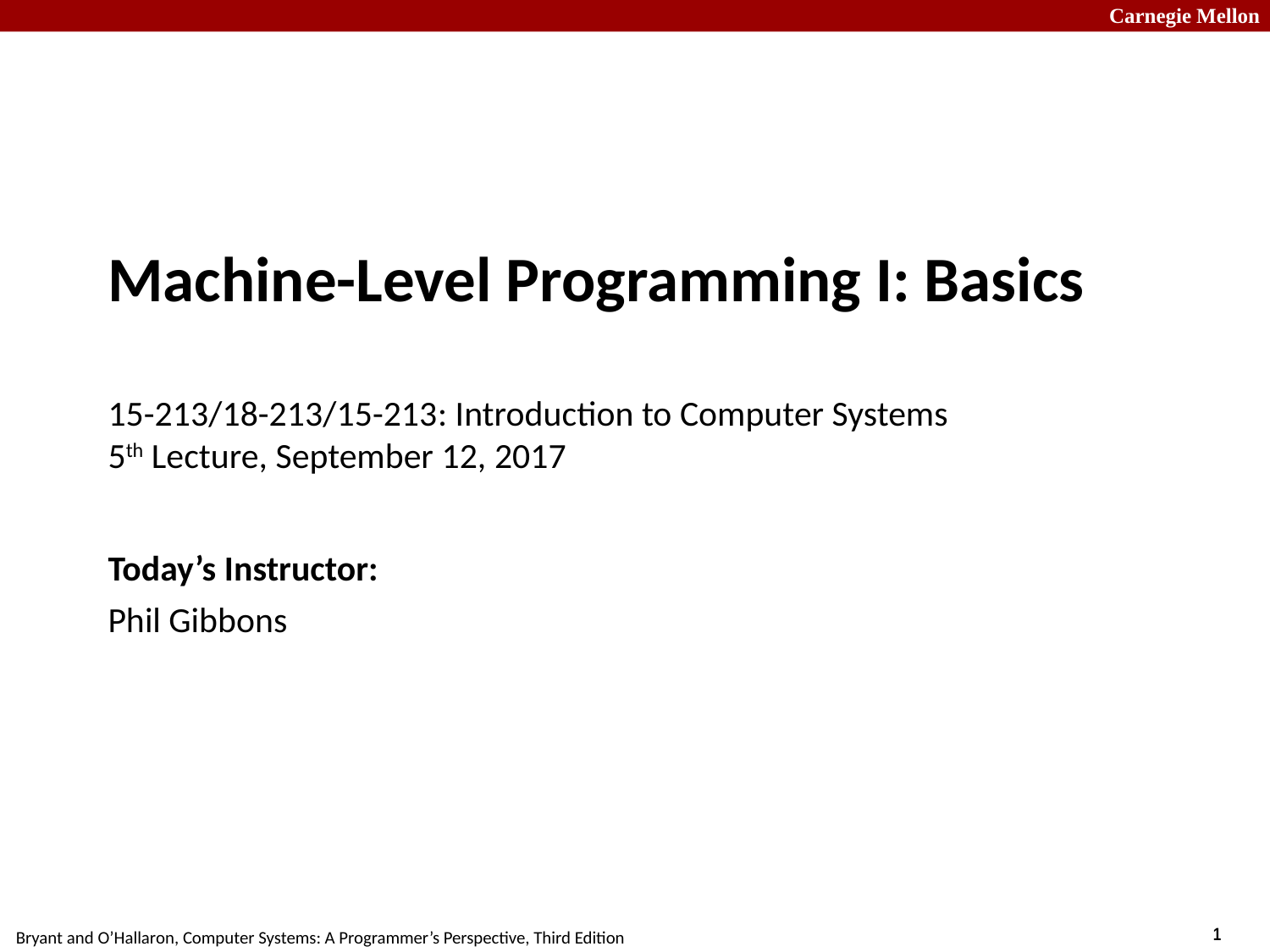

# Machine-Level Programming I: Basics 15-213/18-213/15-213: Introduction to Computer Systems 5th Lecture, September 12, 2017
Today’s Instructor:
Phil Gibbons